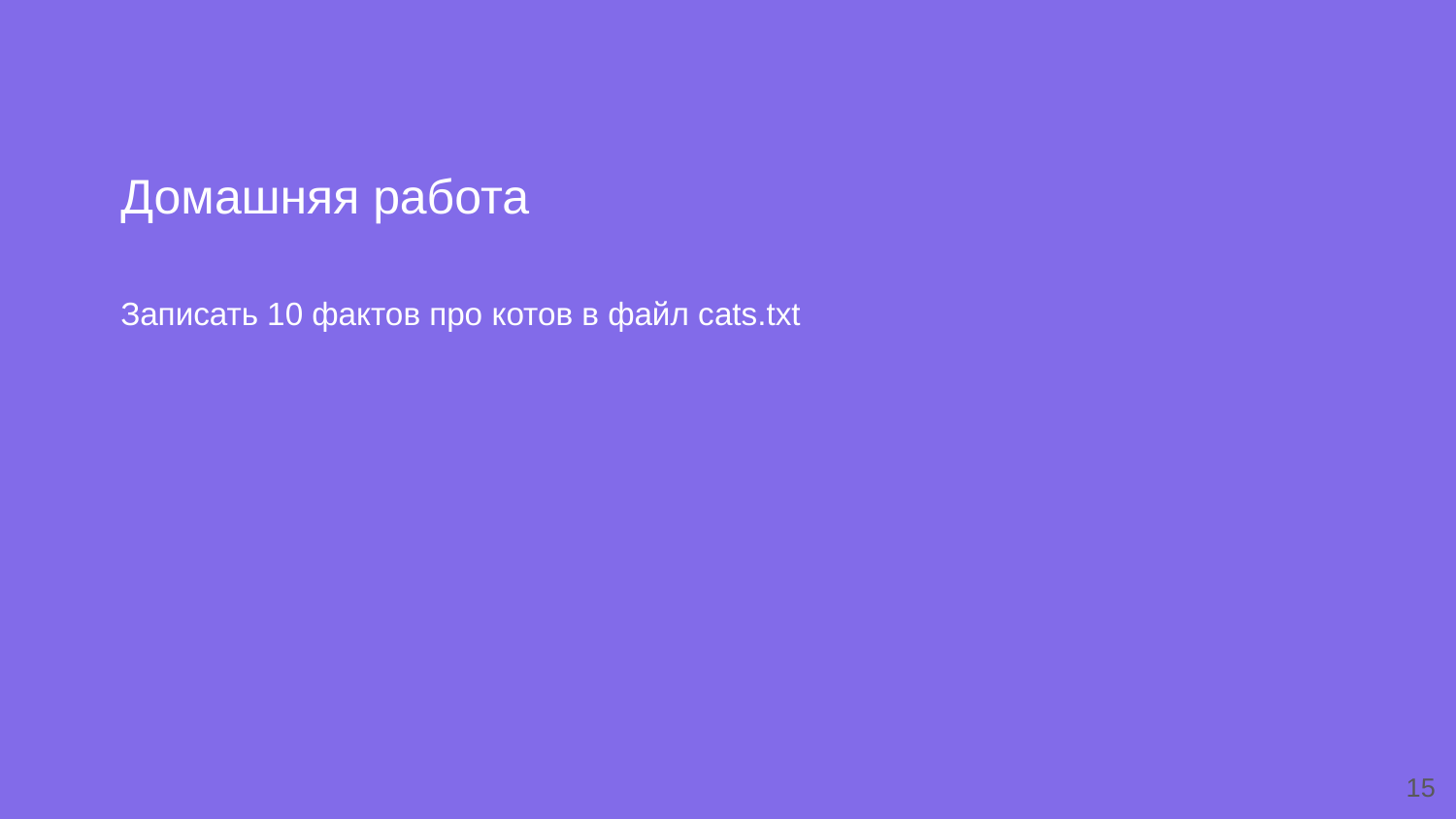

Домашняя работа
Записать 10 фактов про котов в файл cats.txt
15